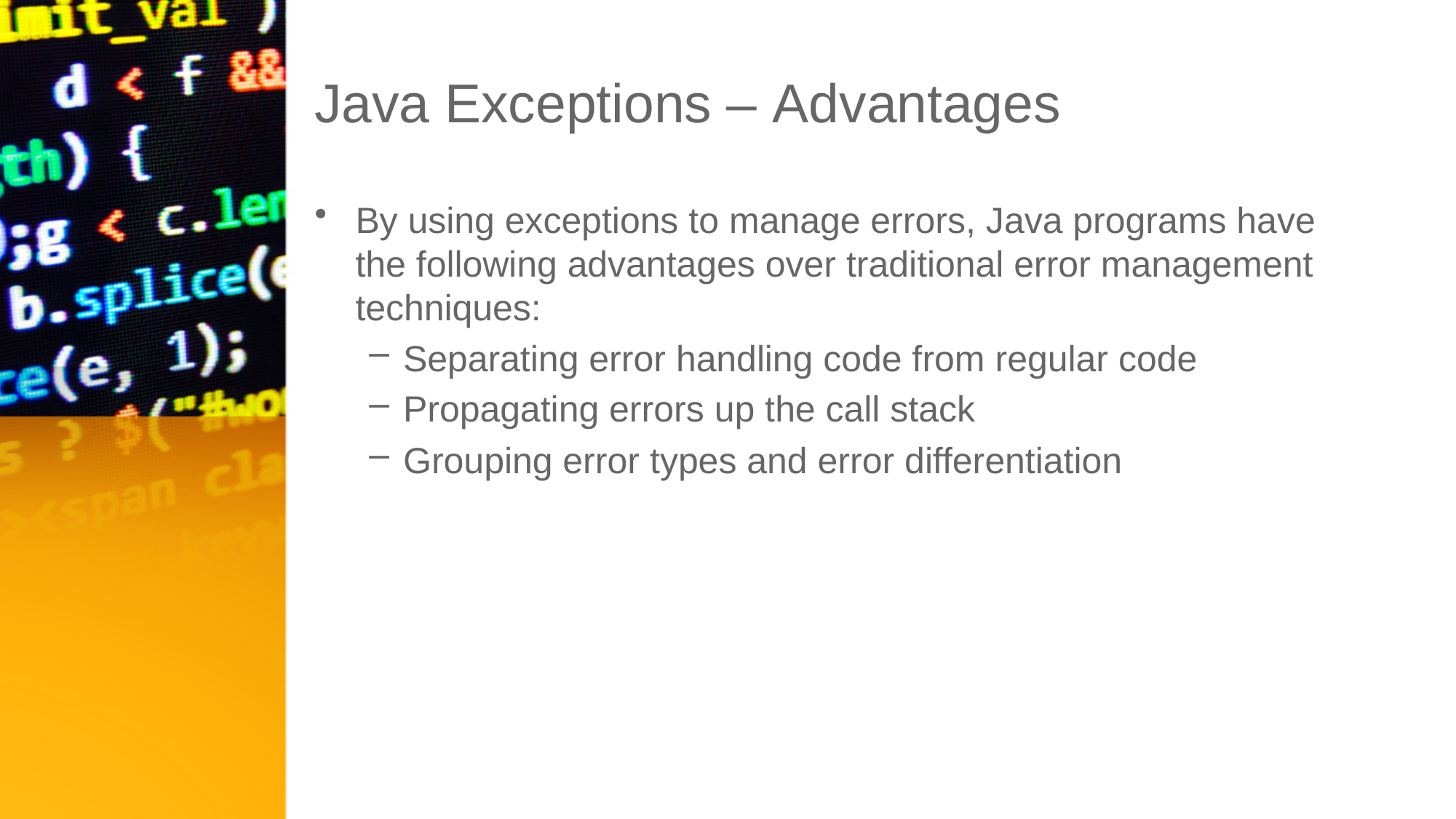

# Java Exceptions – Advantages
By using exceptions to manage errors, Java programs have the following advantages over traditional error management techniques:
Separating error handling code from regular code
Propagating errors up the call stack
Grouping error types and error differentiation